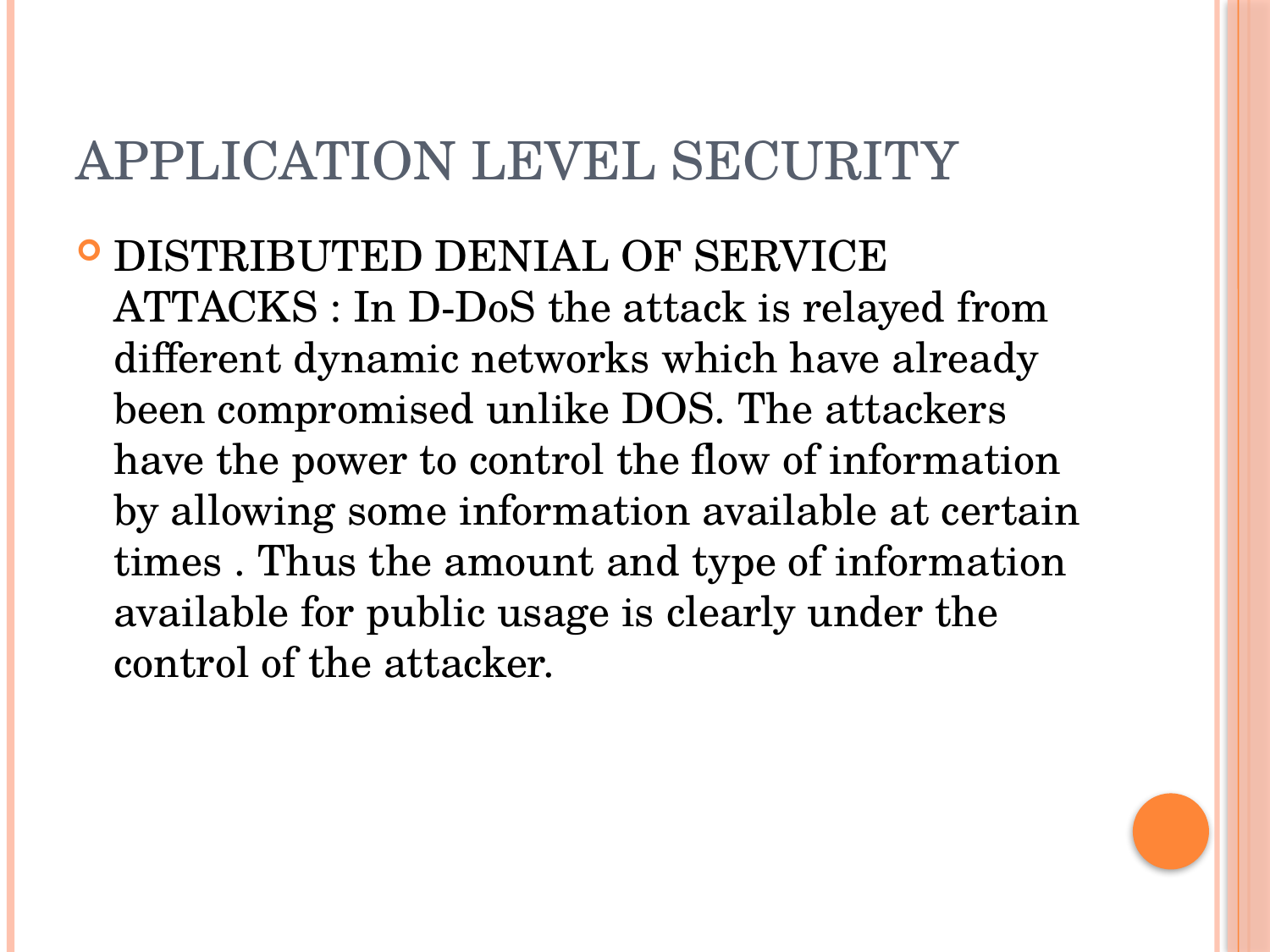

# Application level security
DISTRIBUTED DENIAL OF SERVICE ATTACKS : In D-DoS the attack is relayed from different dynamic networks which have already been compromised unlike DOS. The attackers have the power to control the flow of information by allowing some information available at certain times . Thus the amount and type of information available for public usage is clearly under the control of the attacker.